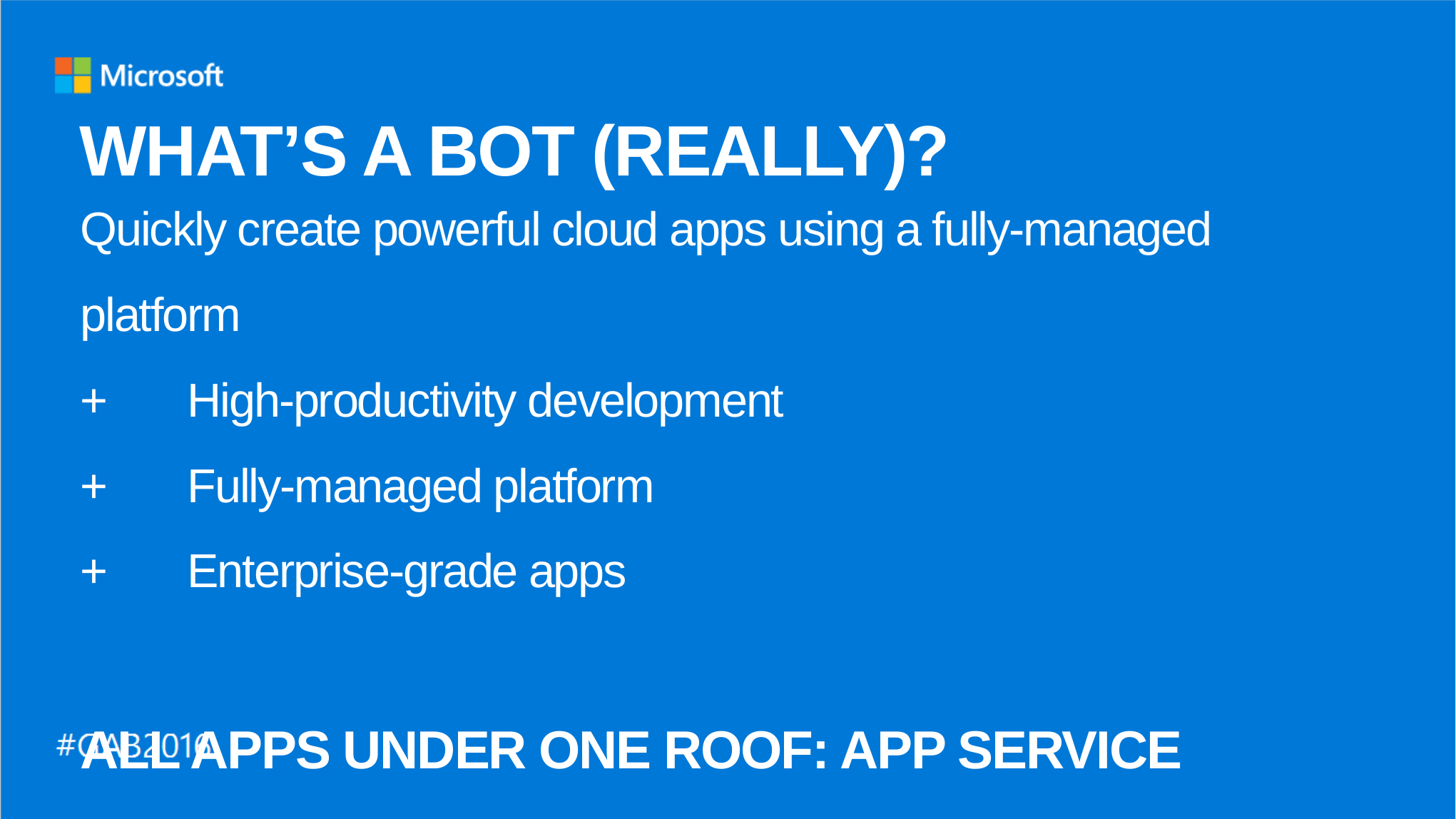

WHAT’S A BOT (REALLY)?
# Quickly create powerful cloud apps using a fully-managed platform +	High-productivity development +	Fully-managed platform +	Enterprise-grade apps ALL APPS UNDER ONE ROOF: APP SERVICE